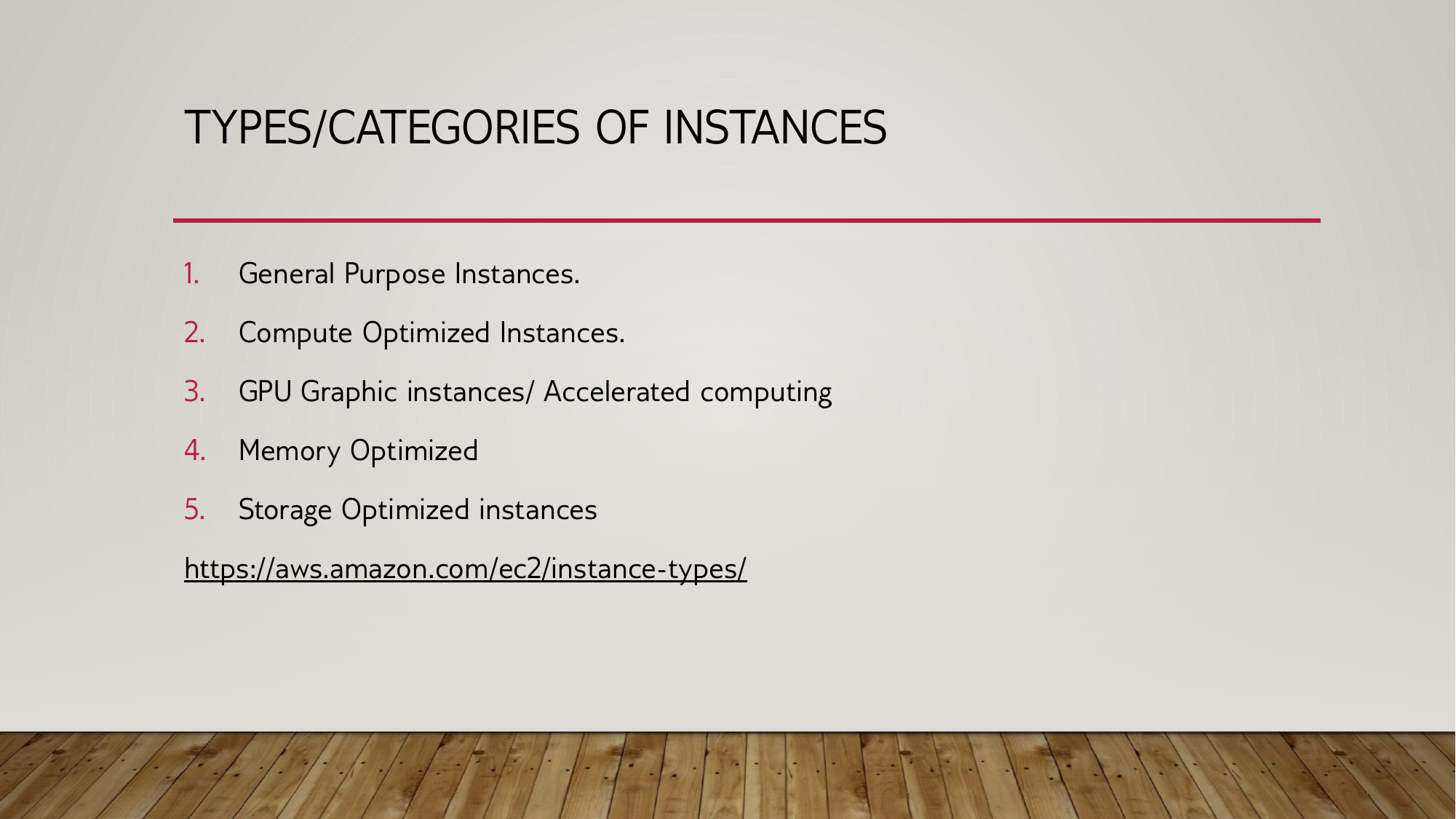

# Types/categories of instances
General Purpose Instances.
Compute Optimized Instances.
GPU Graphic instances/ Accelerated computing
Memory Optimized
Storage Optimized instances
https://aws.amazon.com/ec2/instance-types/